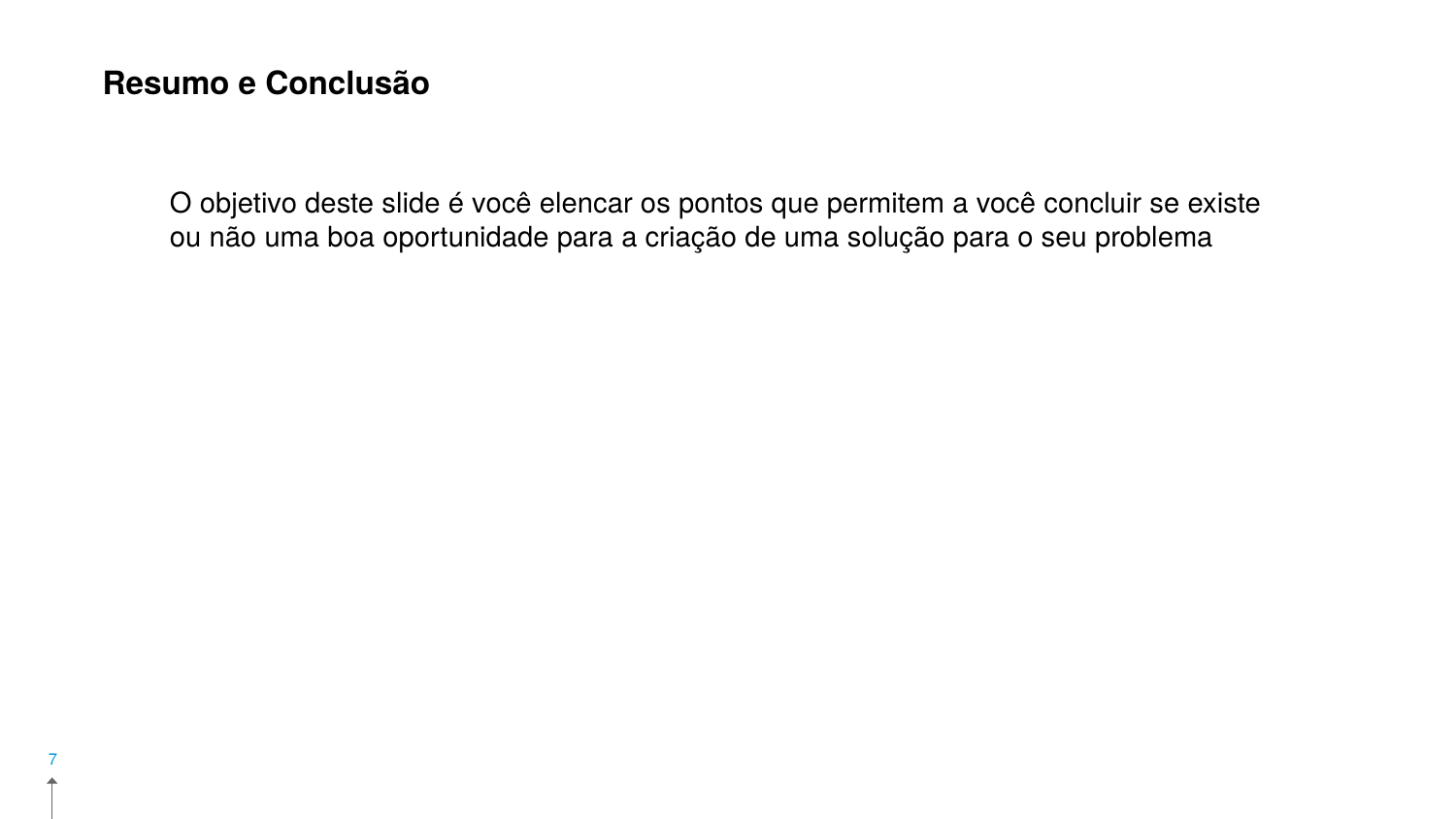

Resumo e Conclusão
O objetivo deste slide é você elencar os pontos que permitem a você concluir se existe ou não uma boa oportunidade para a criação de uma solução para o seu problema